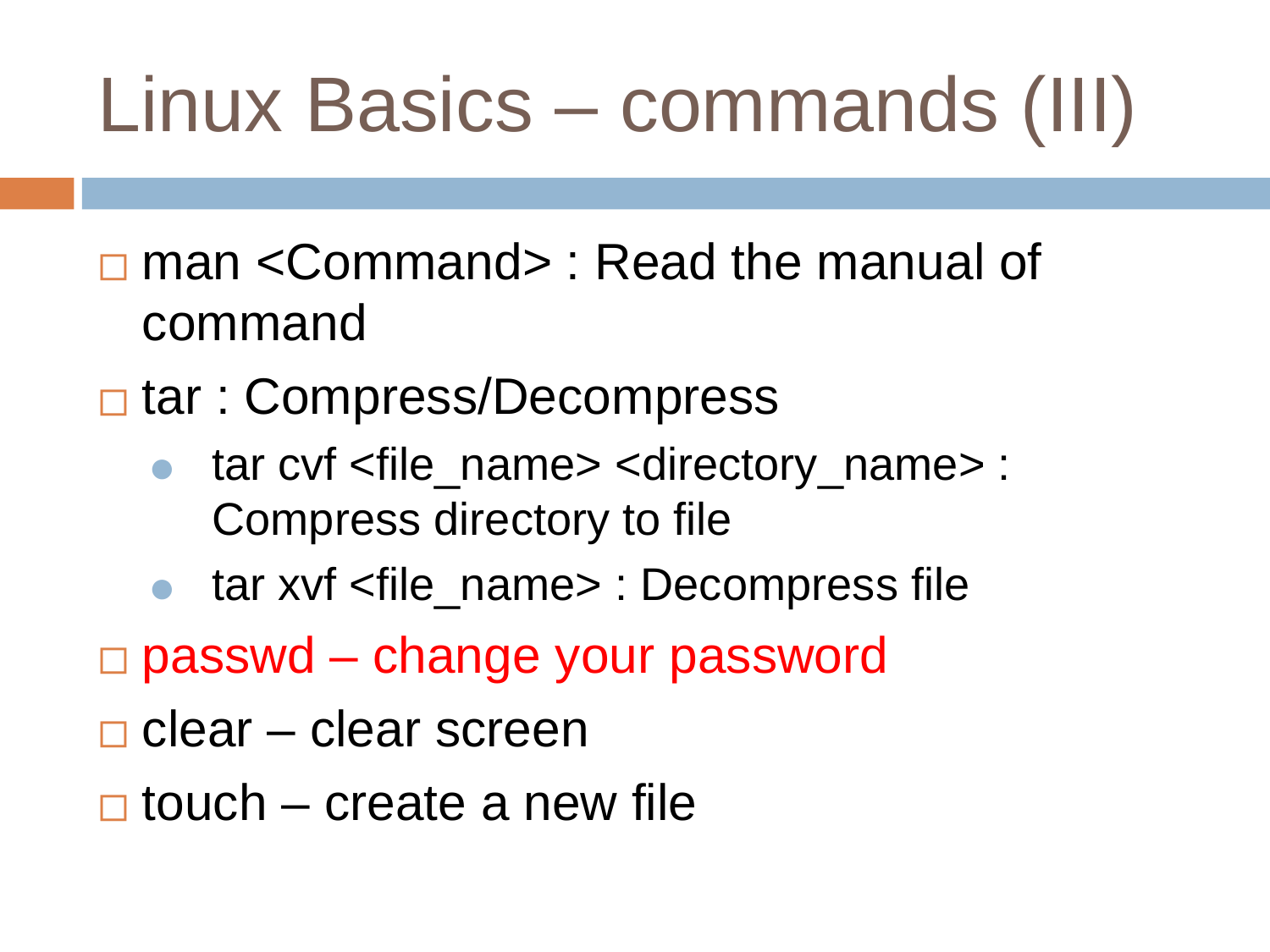

# Linux Basics – commands (III)
man <Command> : Read the manual of command
tar : Compress/Decompress
tar cvf <file_name> <directory_name> : Compress directory to file
tar xvf <file_name> : Decompress file
passwd – change your password
clear – clear screen
touch – create a new file